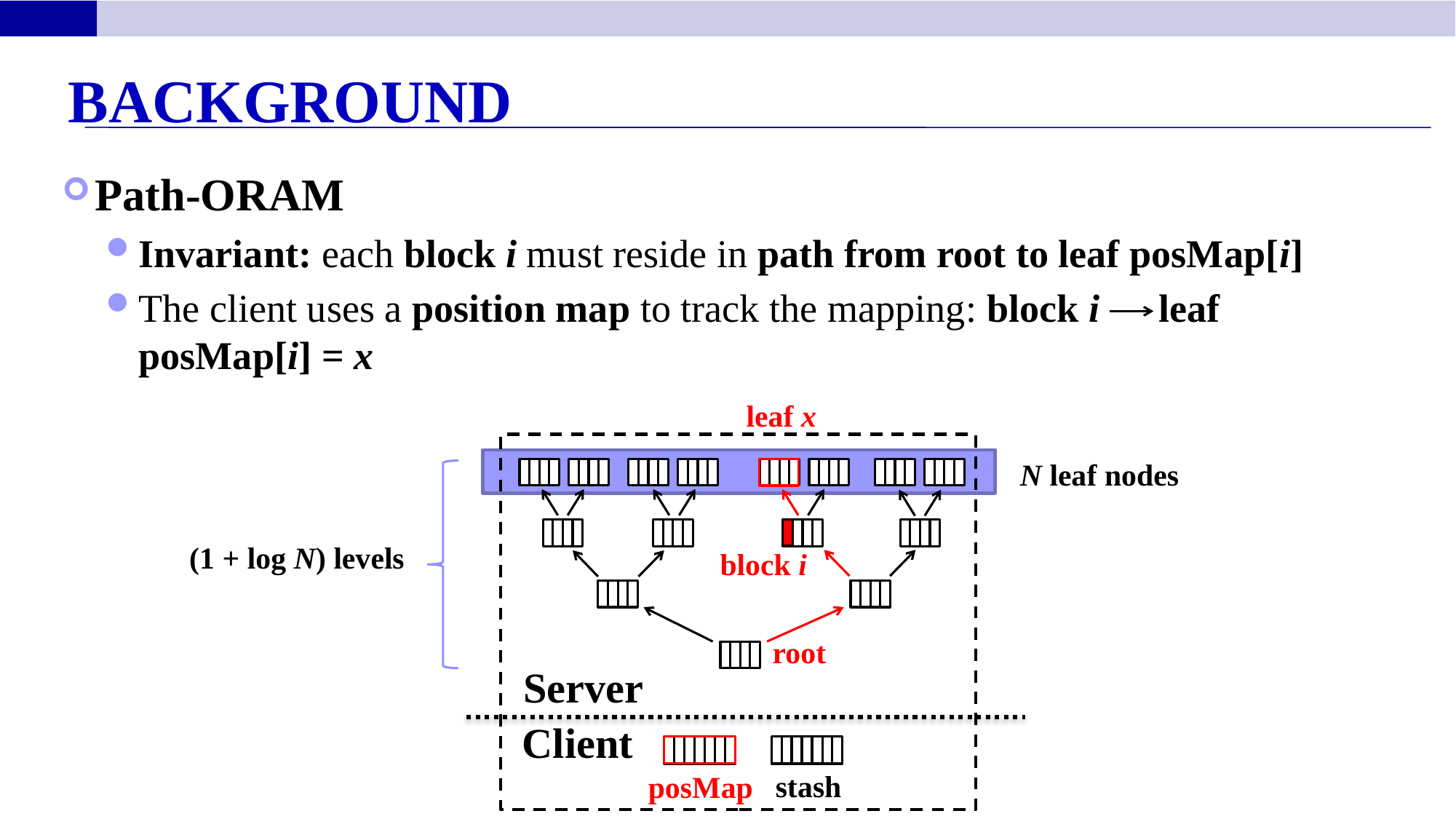

Background
Path-ORAM
Invariant: each block i must reside in path from root to leaf posMap[i]
The client uses a position map to track the mapping: block i      leaf posMap[i] = x
leaf x

N leaf nodes

(1 + log N) levels
block i
root
Server
Client

stash
posMap